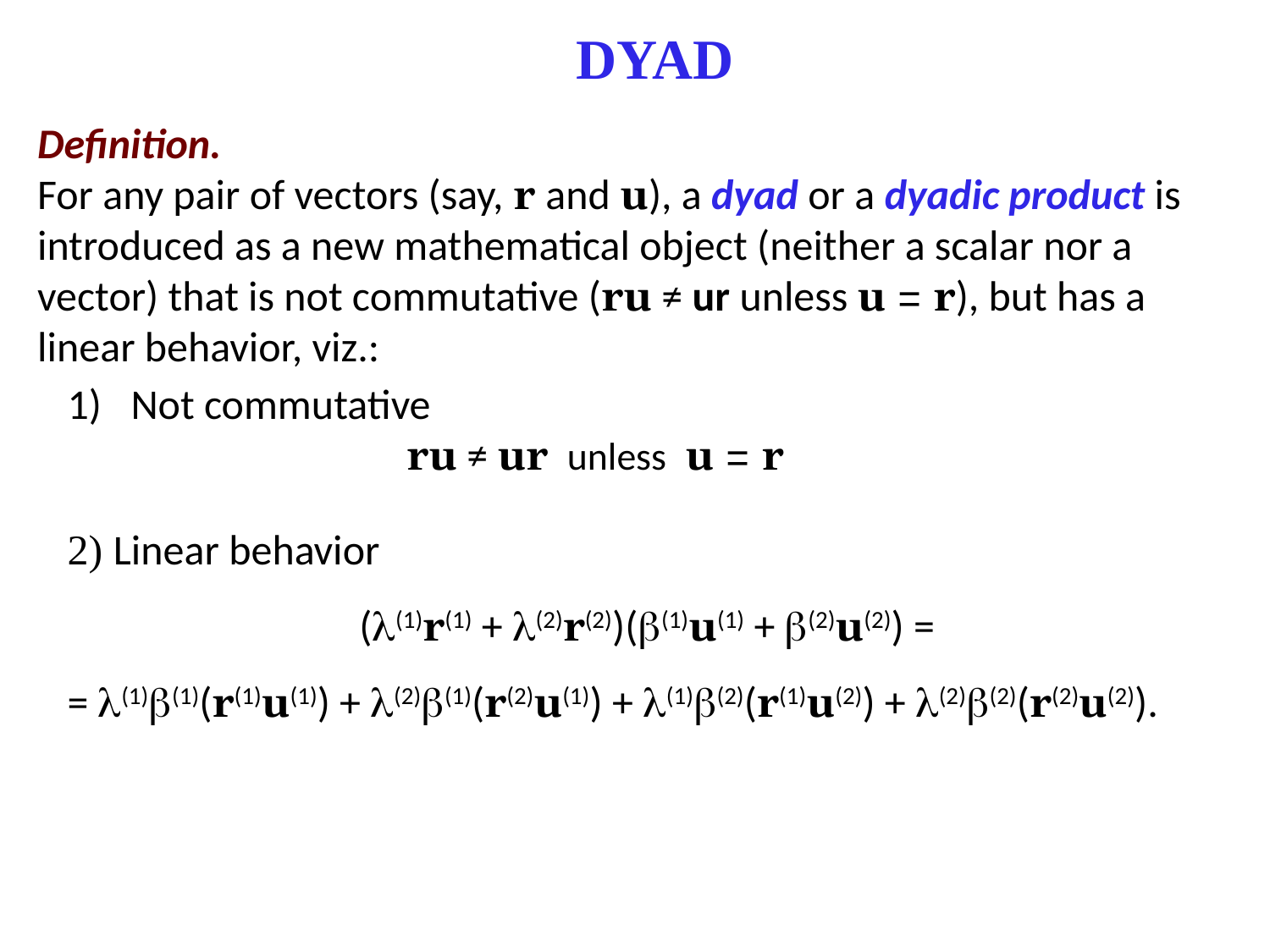

DYAD
Definition.
For any pair of vectors (say, r and u), a dyad or a dyadic product is introduced as a new mathematical object (neither a scalar nor a vector) that is not commutative (ru ≠ ur unless u = r), but has a linear behavior, viz.:
Not commutative
  ru ≠ ur  unless  u = r
2) Linear behavior
(λ(1)r(1) + λ(2)r(2))(β(1)u(1) + β(2)u(2)) =
= λ(1)β(1)(r(1)u(1)) + λ(2)β(1)(r(2)u(1)) + λ(1)β(2)(r(1)u(2)) + λ(2)β(2)(r(2)u(2)).